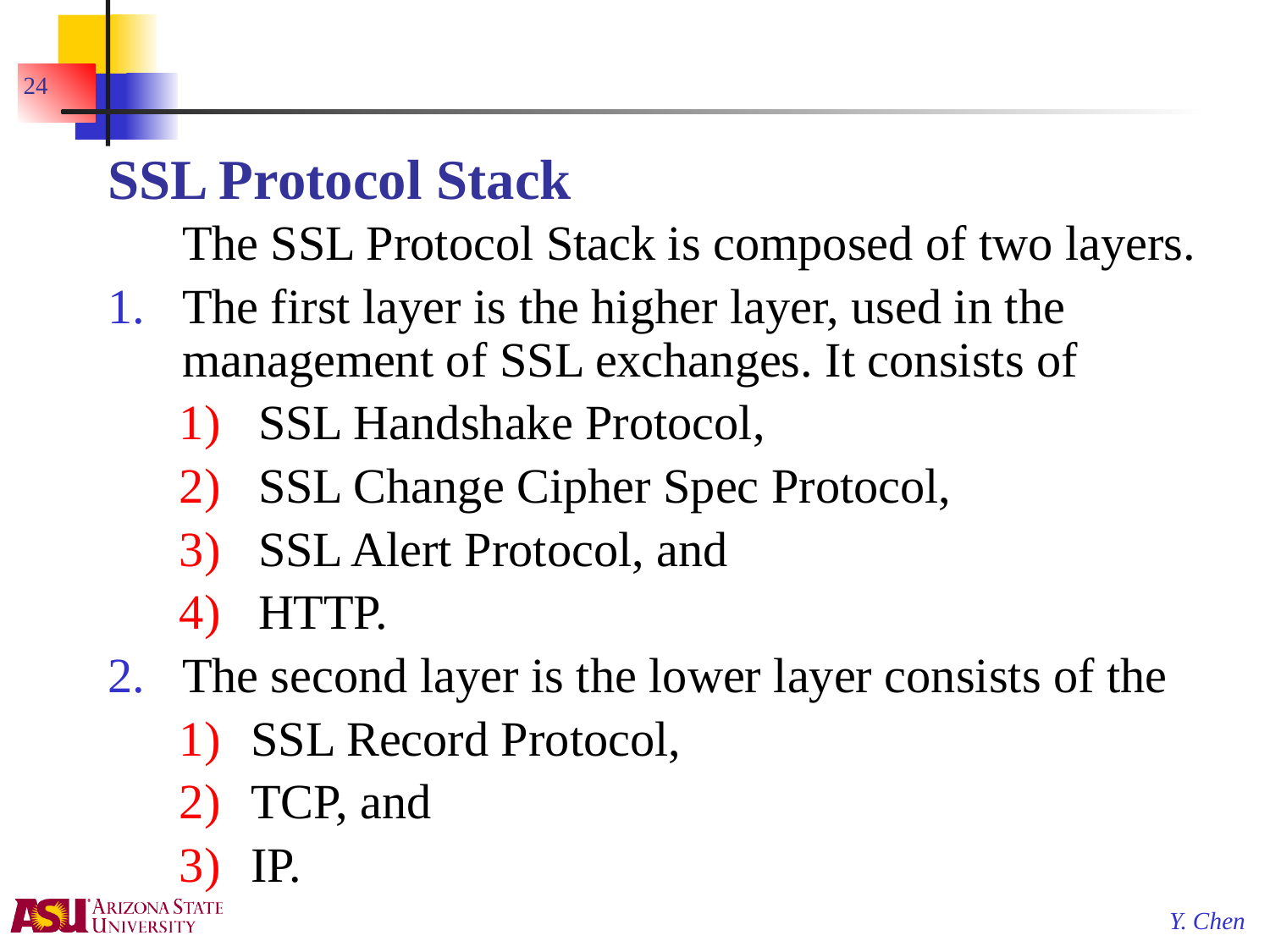

24
# SSL Protocol Stack
	The SSL Protocol Stack is composed of two layers.
The first layer is the higher layer, used in the management of SSL exchanges. It consists of
SSL Handshake Protocol,
SSL Change Cipher Spec Protocol,
SSL Alert Protocol, and
HTTP.
The second layer is the lower layer consists of the
SSL Record Protocol,
TCP, and
IP.